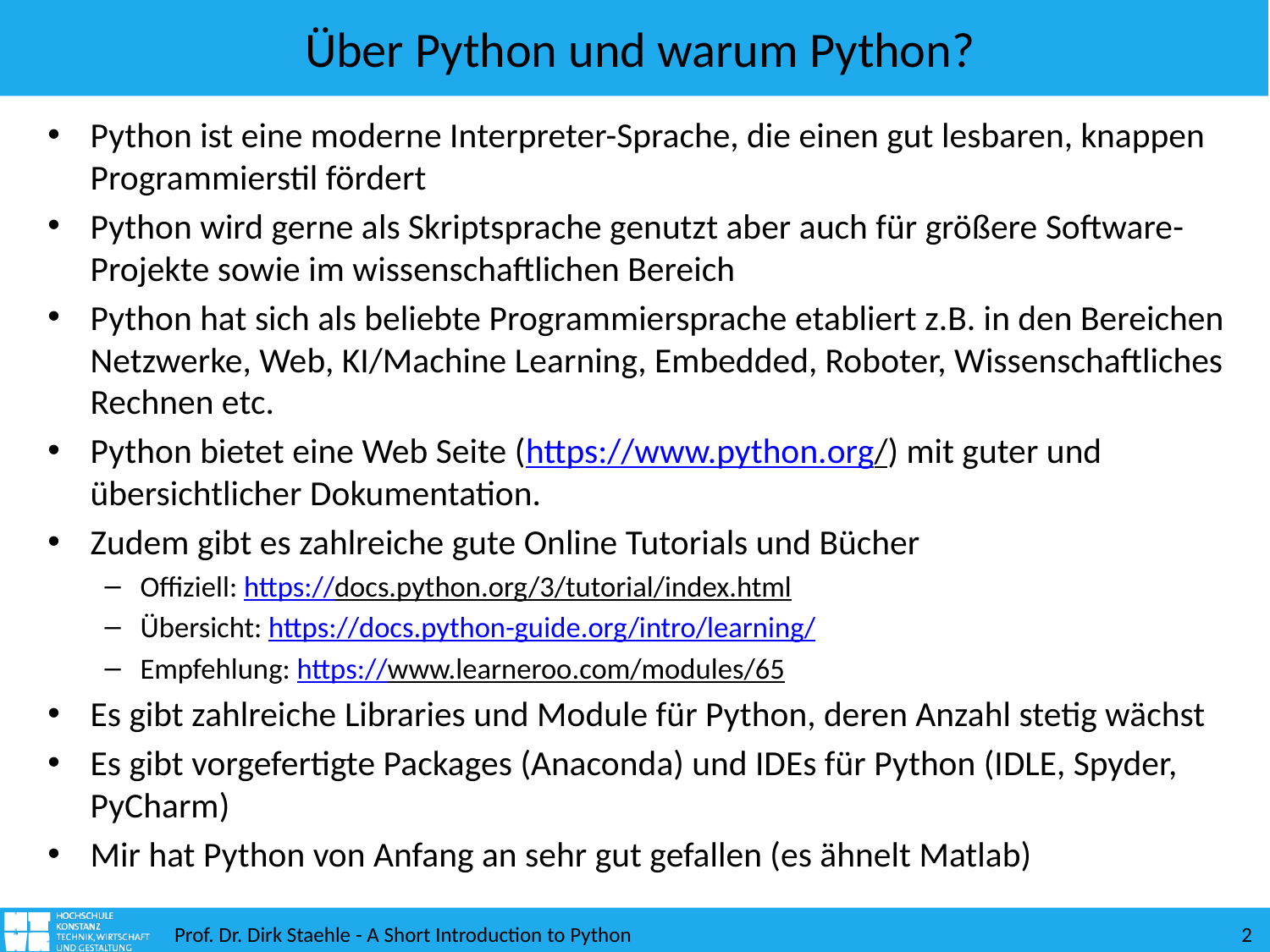

# Über Python und warum Python?
Python ist eine moderne Interpreter-Sprache, die einen gut lesbaren, knappen Programmierstil fördert
Python wird gerne als Skriptsprache genutzt aber auch für größere Software-Projekte sowie im wissenschaftlichen Bereich
Python hat sich als beliebte Programmiersprache etabliert z.B. in den Bereichen Netzwerke, Web, KI/Machine Learning, Embedded, Roboter, Wissenschaftliches Rechnen etc.
Python bietet eine Web Seite (https://www.python.org/) mit guter und übersichtlicher Dokumentation.
Zudem gibt es zahlreiche gute Online Tutorials und Bücher
Offiziell: https://docs.python.org/3/tutorial/index.html
Übersicht: https://docs.python-guide.org/intro/learning/
Empfehlung: https://www.learneroo.com/modules/65
Es gibt zahlreiche Libraries und Module für Python, deren Anzahl stetig wächst
Es gibt vorgefertigte Packages (Anaconda) und IDEs für Python (IDLE, Spyder, PyCharm)
Mir hat Python von Anfang an sehr gut gefallen (es ähnelt Matlab)

Prof. Dr. Dirk Staehle - A Short Introduction to Python
2